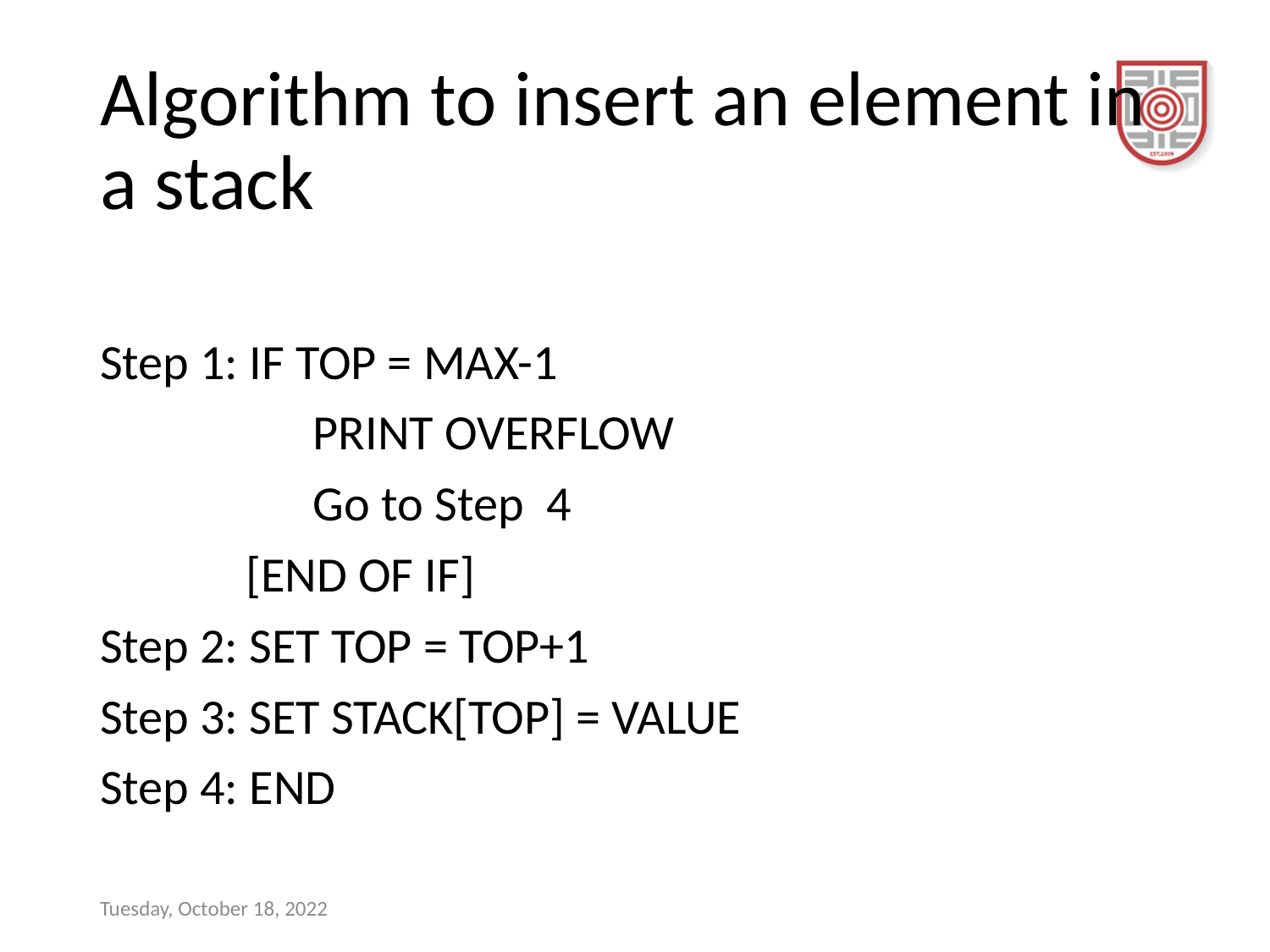

# Algorithm to insert an element in a stack

Step 1: IF TOP = MAX-1
                   PRINT OVERFLOW
                   Go to Step  4
             [END OF IF]
Step 2: SET TOP = TOP+1
Step 3: SET STACK[TOP] = VALUE
Step 4: END
Tuesday, October 18, 2022